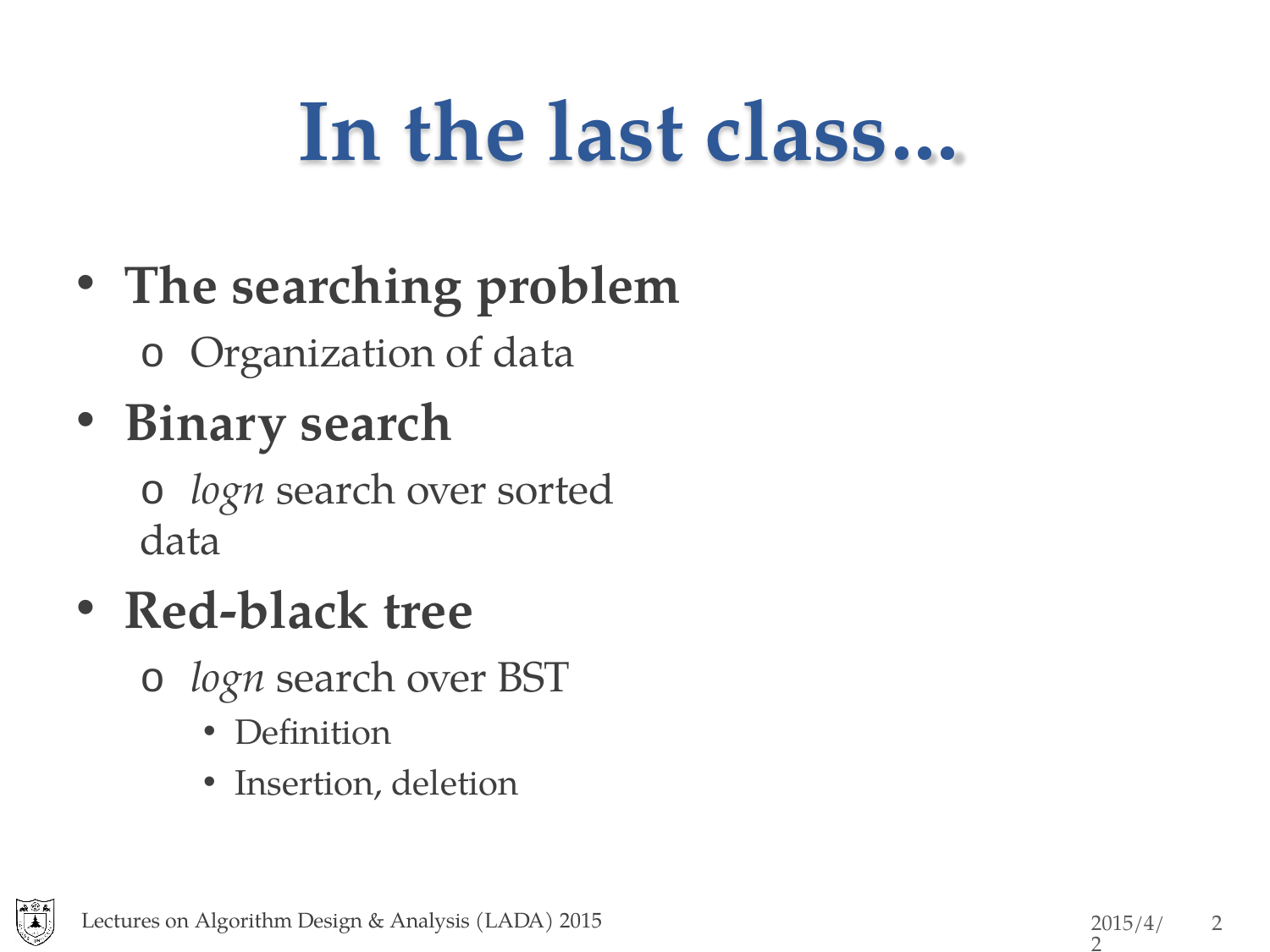

# In the last class…
The searching problem
o Organization of data
Binary search
o logn search over sorted data
Red-black tree
o logn search over BST
Definition
Insertion, deletion
Lectures on Algorithm Design & Analysis (LADA) 2015
2
2015/4/2